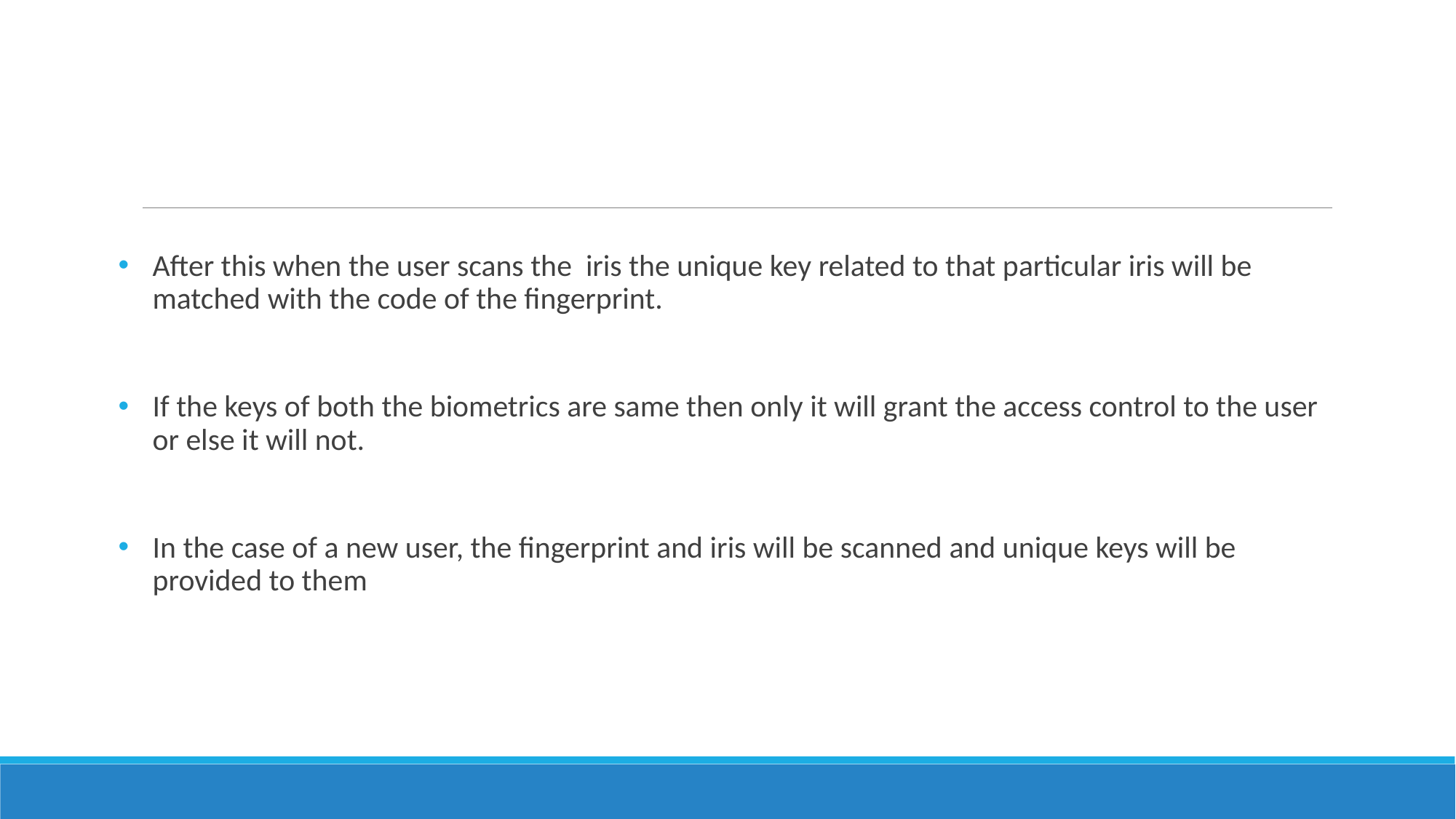

#
After this when the user scans the  iris the unique key related to that particular iris will be matched with the code of the fingerprint.

If the keys of both the biometrics are same then only it will grant the access control to the user or else it will not.

In the case of a new user, the fingerprint and iris will be scanned and unique keys will be provided to them